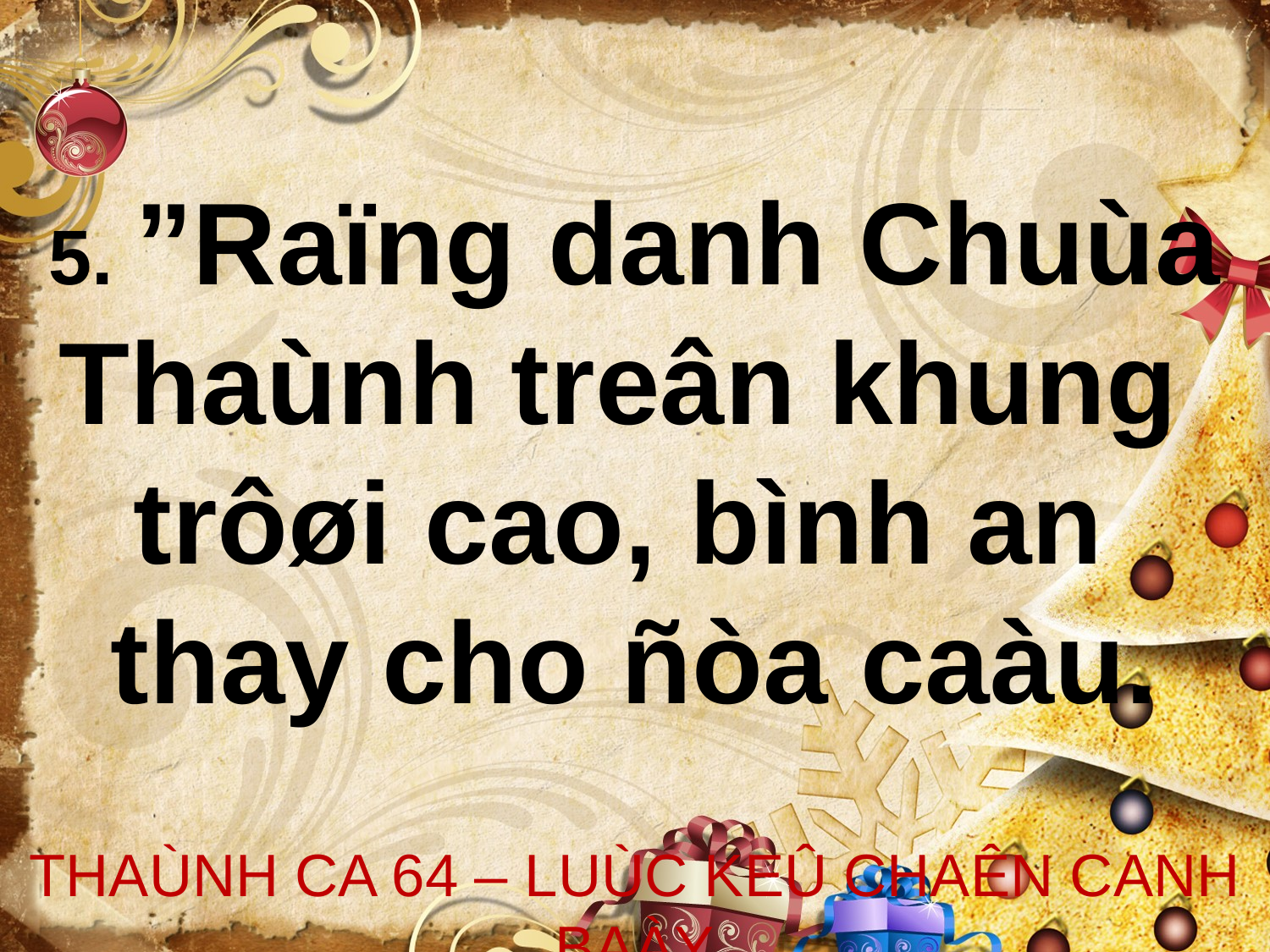

5. ”Raïng danh Chuùa Thaùnh treân khung
trôøi cao, bình an
thay cho ñòa caàu.
THAÙNH CA 64 – LUÙC KEÛ CHAÊN CANH BAÀY